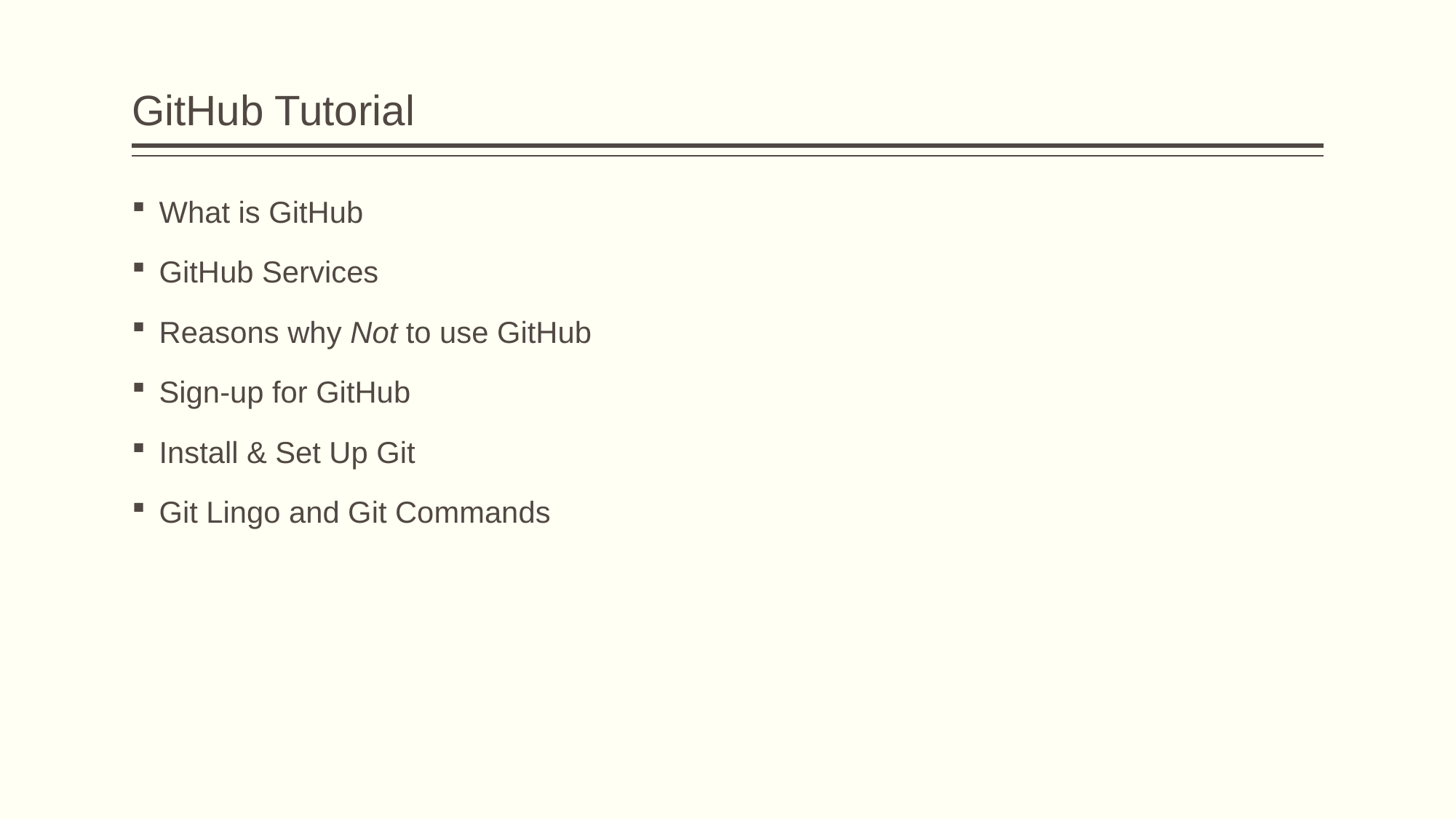

# GitHub Tutorial
What is GitHub
GitHub Services
Reasons why Not to use GitHub
Sign-up for GitHub
Install & Set Up Git
Git Lingo and Git Commands